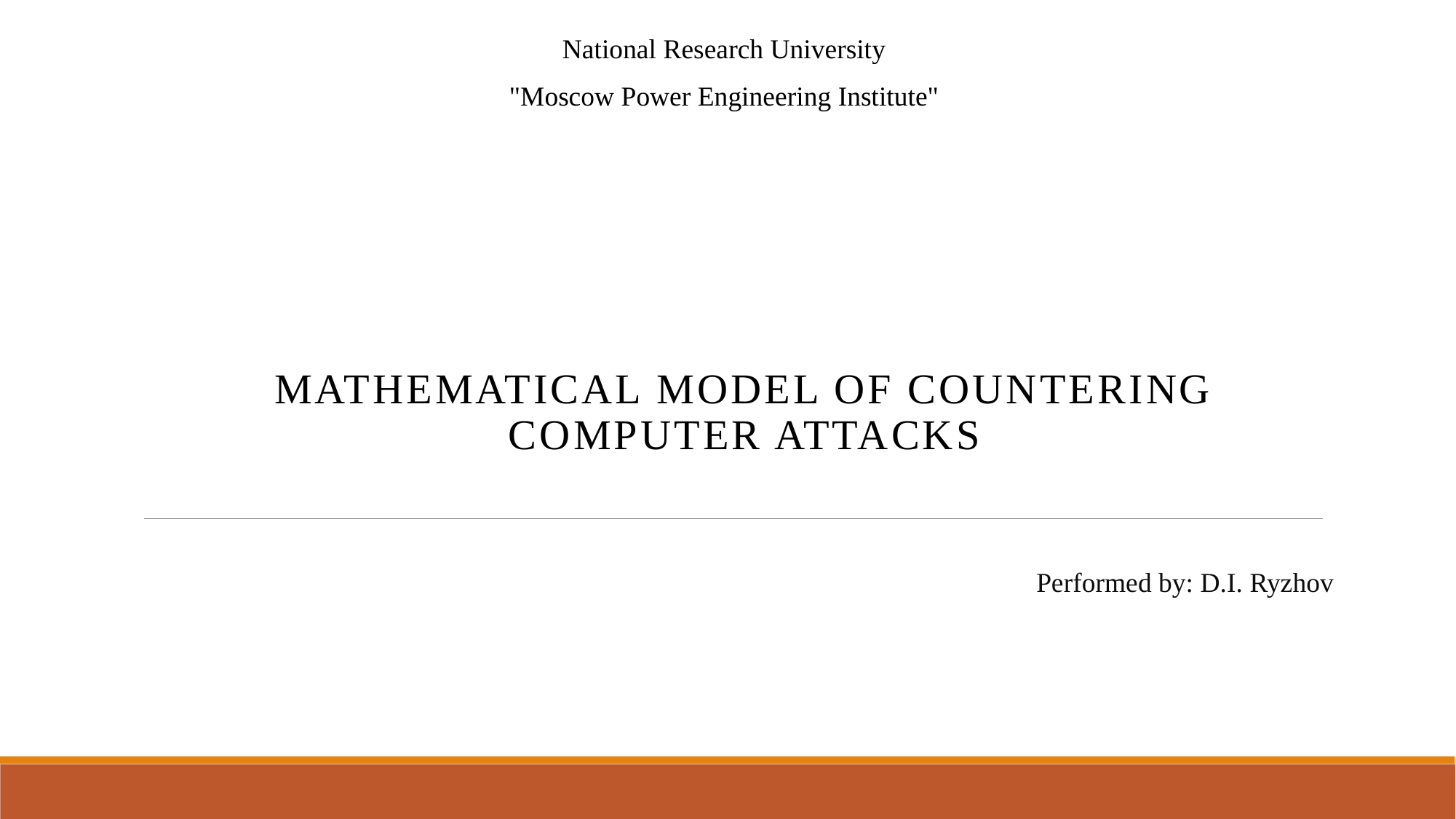

National Research University
"Moscow Power Engineering Institute"
Mathematical model of countering computer attacks
Performed by: D.I. Ryzhov